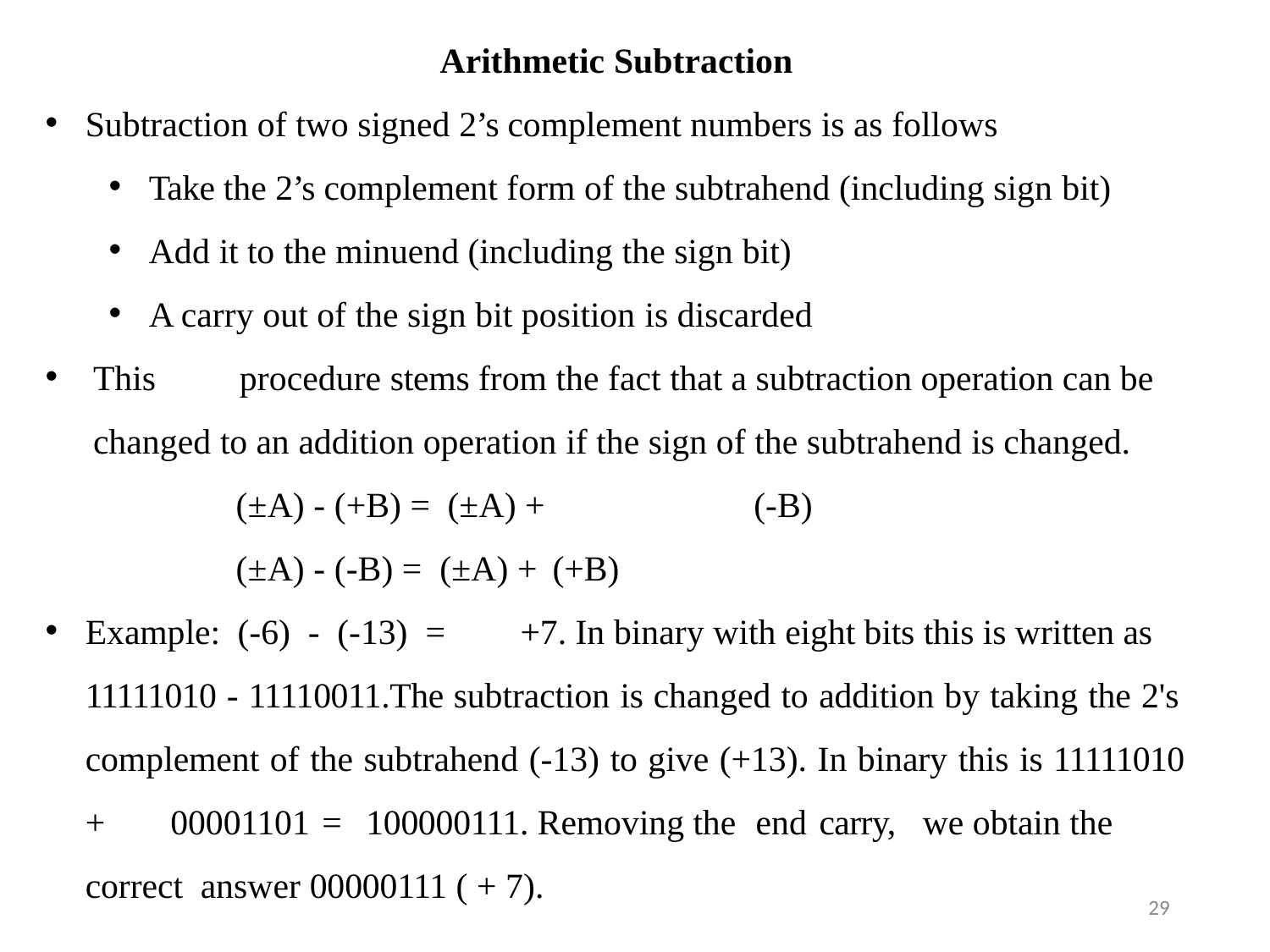

Arithmetic Subtraction
Subtraction of two signed 2’s complement numbers is as follows
Take the 2’s complement form of the subtrahend (including sign bit)
Add it to the minuend (including the sign bit)
A carry out of the sign bit position is discarded
This	procedure stems from the fact that a subtraction operation can be  changed to an addition operation if the sign of the subtrahend is changed.
(±A) - (+B) = (±A) +	(-B)
(±A) - (-B) =  (±A) + (+B)
Example:  (-6)  - (-13) =	+7. In binary with eight bits this is written as  11111010 - 11110011.The subtraction is changed to addition by taking the 2's
complement of the subtrahend (-13) to give (+13). In binary this is 11111010
+	00001101 =	100000111. Removing the  end carry,	we obtain the correct  answer 00000111 ( + 7).
29